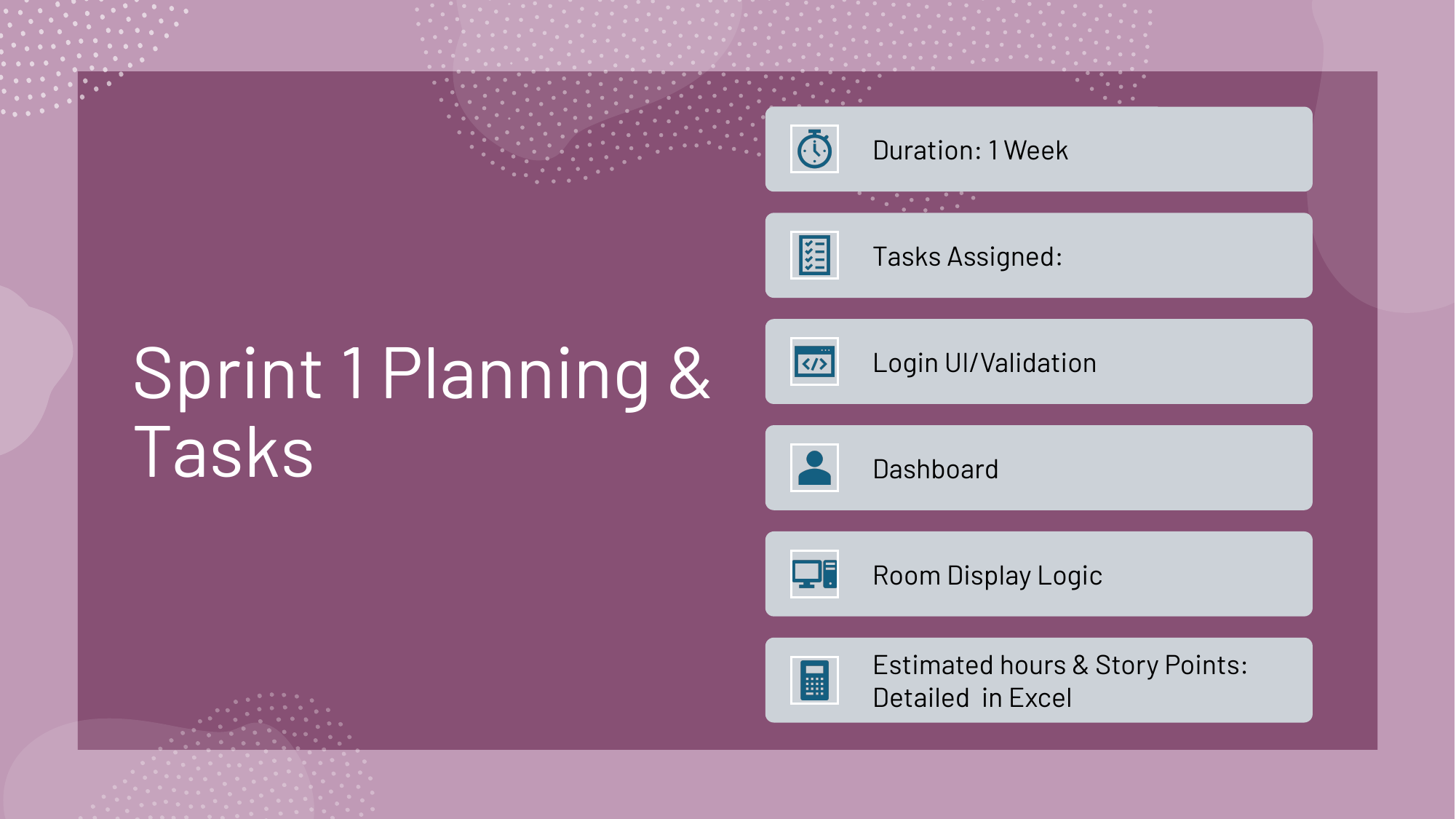

# Sprint 1 Planning & Tasks
Duration: 1 Week
Tasks Assigned:
Login UI/Validation
Dashboard
Room Display Logic
Estimated hours & Story Points: Detailed  in Excel